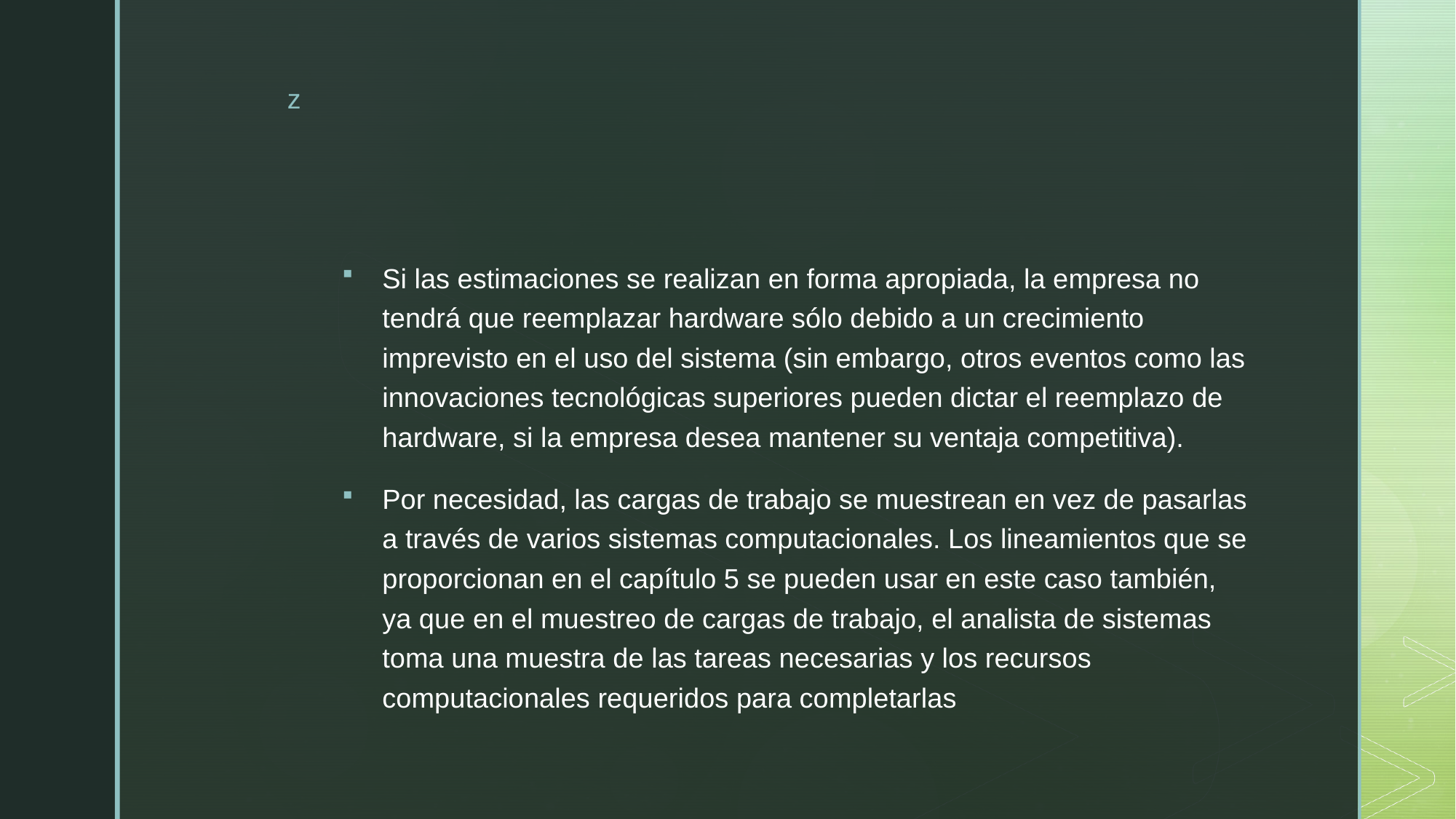

#
Si las estimaciones se realizan en forma apropiada, la empresa no tendrá que reemplazar hardware sólo debido a un crecimiento imprevisto en el uso del sistema (sin embargo, otros eventos como las innovaciones tecnológicas superiores pueden dictar el reemplazo de hardware, si la empresa desea mantener su ventaja competitiva).
Por necesidad, las cargas de trabajo se muestrean en vez de pasarlas a través de varios sistemas computacionales. Los lineamientos que se proporcionan en el capítulo 5 se pueden usar en este caso también, ya que en el muestreo de cargas de trabajo, el analista de sistemas toma una muestra de las tareas necesarias y los recursos computacionales requeridos para completarlas